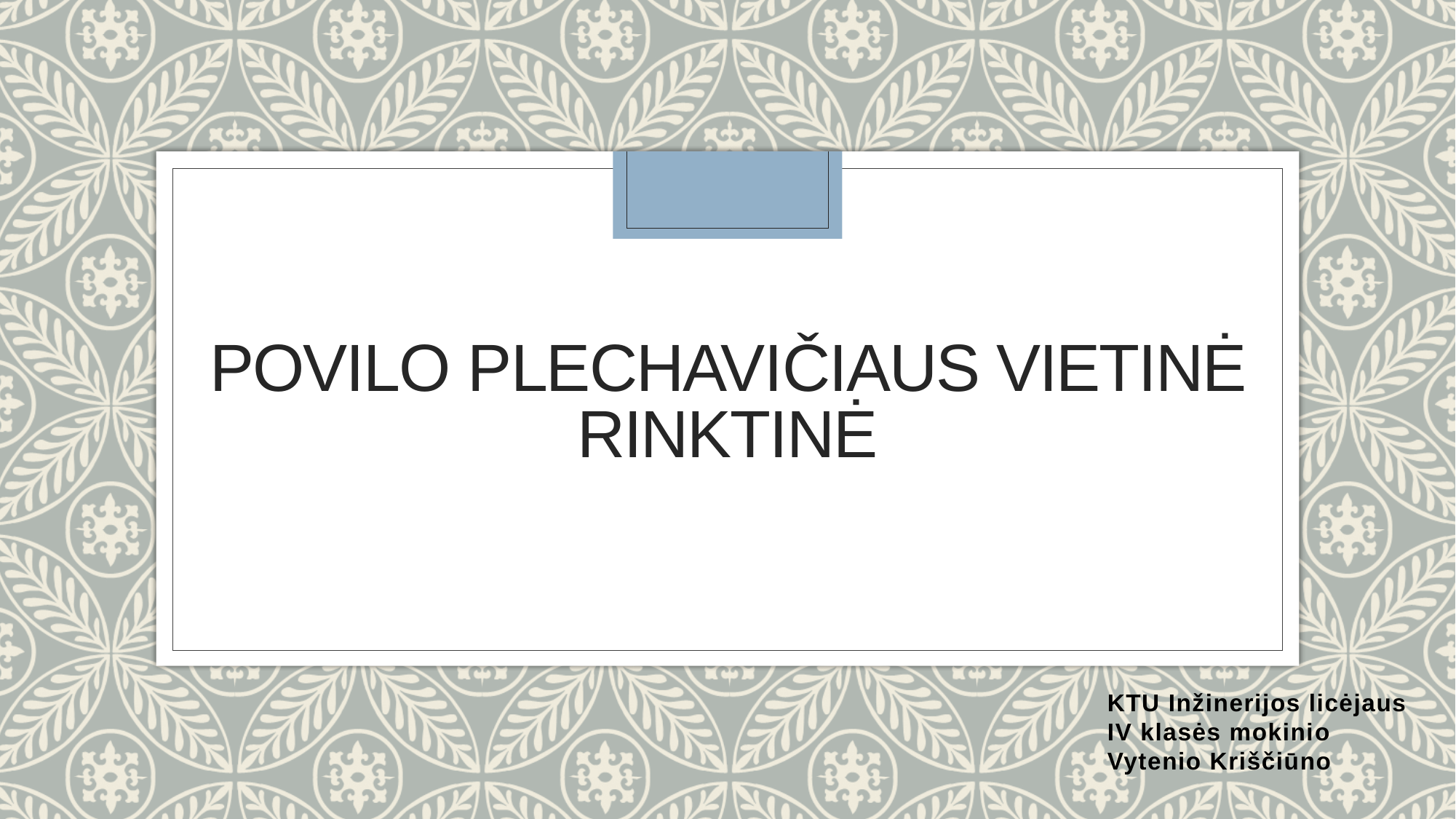

# Povilo Plechavičiaus vietinė rinktinė
KTU Inžinerijos licėjaus
IV klasės mokinio
Vytenio Kriščiūno